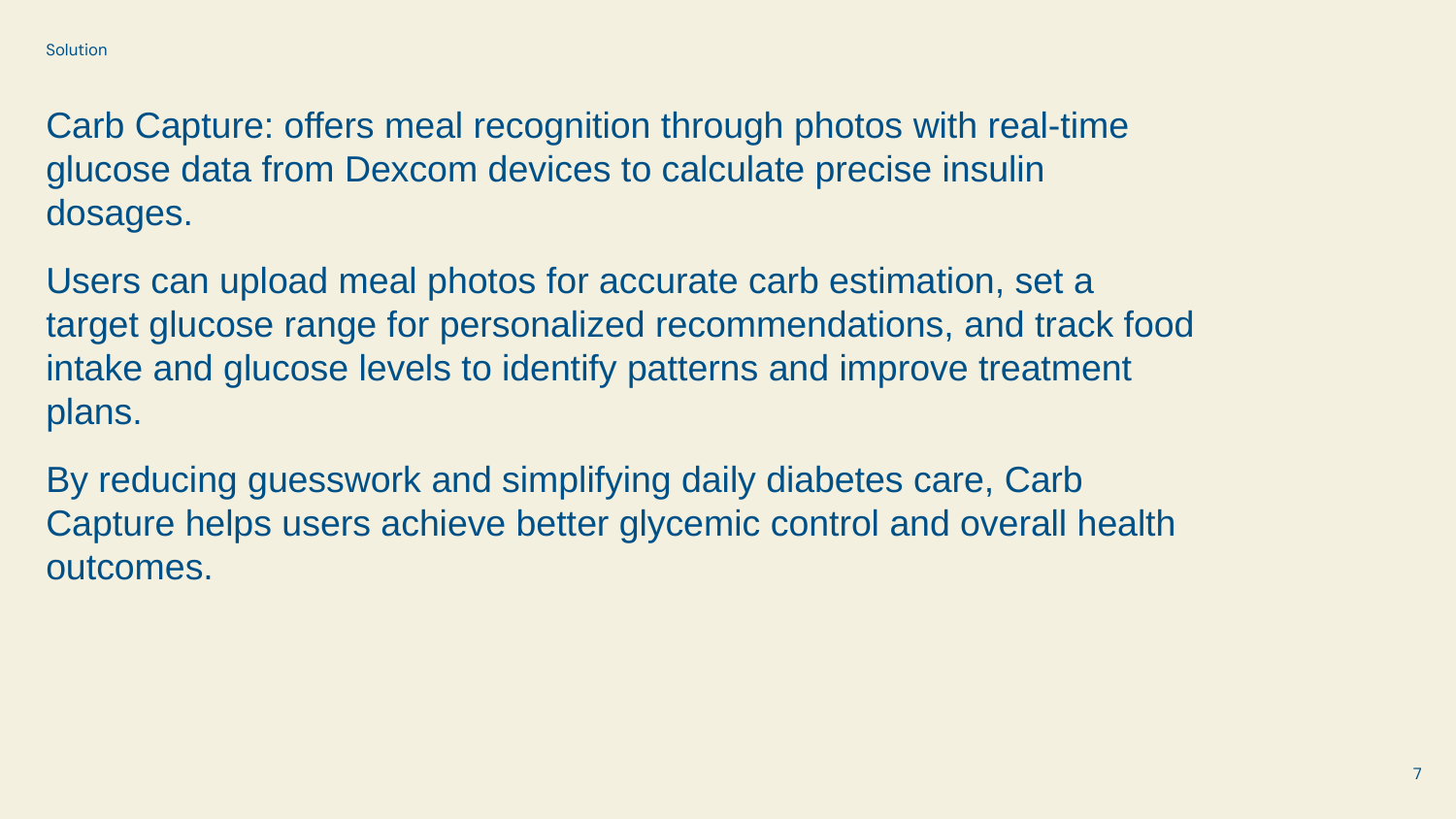

Solution
Carb Capture: offers meal recognition through photos with real-time glucose data from Dexcom devices to calculate precise insulin dosages.
Users can upload meal photos for accurate carb estimation, set a target glucose range for personalized recommendations, and track food intake and glucose levels to identify patterns and improve treatment plans.
By reducing guesswork and simplifying daily diabetes care, Carb Capture helps users achieve better glycemic control and overall health outcomes.
7